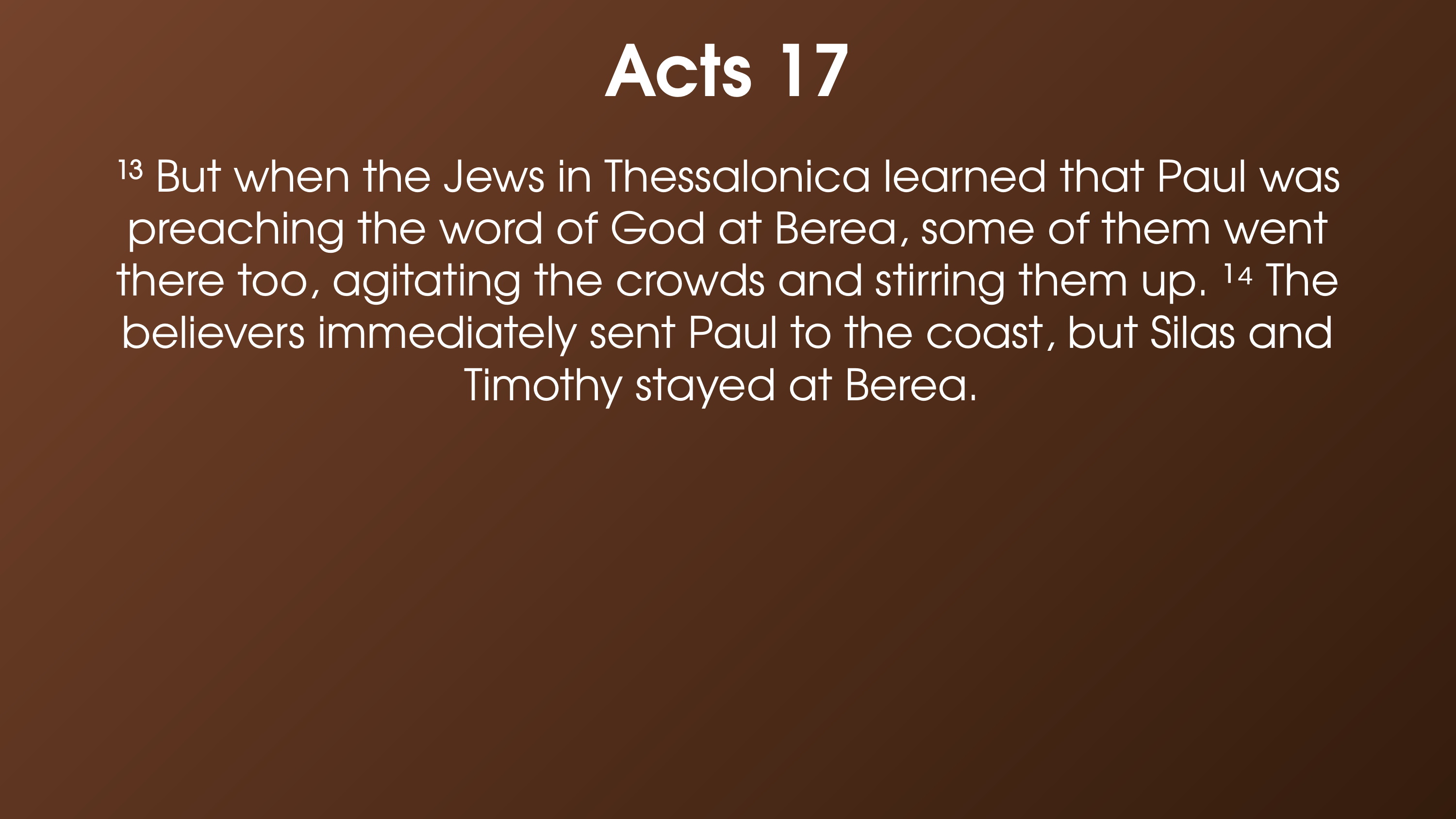

Acts 17
¹³ But when the Jews in Thessalonica learned that Paul was preaching the word of God at Berea, some of them went there too, agitating the crowds and stirring them up. ¹⁴ The believers immediately sent Paul to the coast, but Silas and Timothy stayed at Berea.